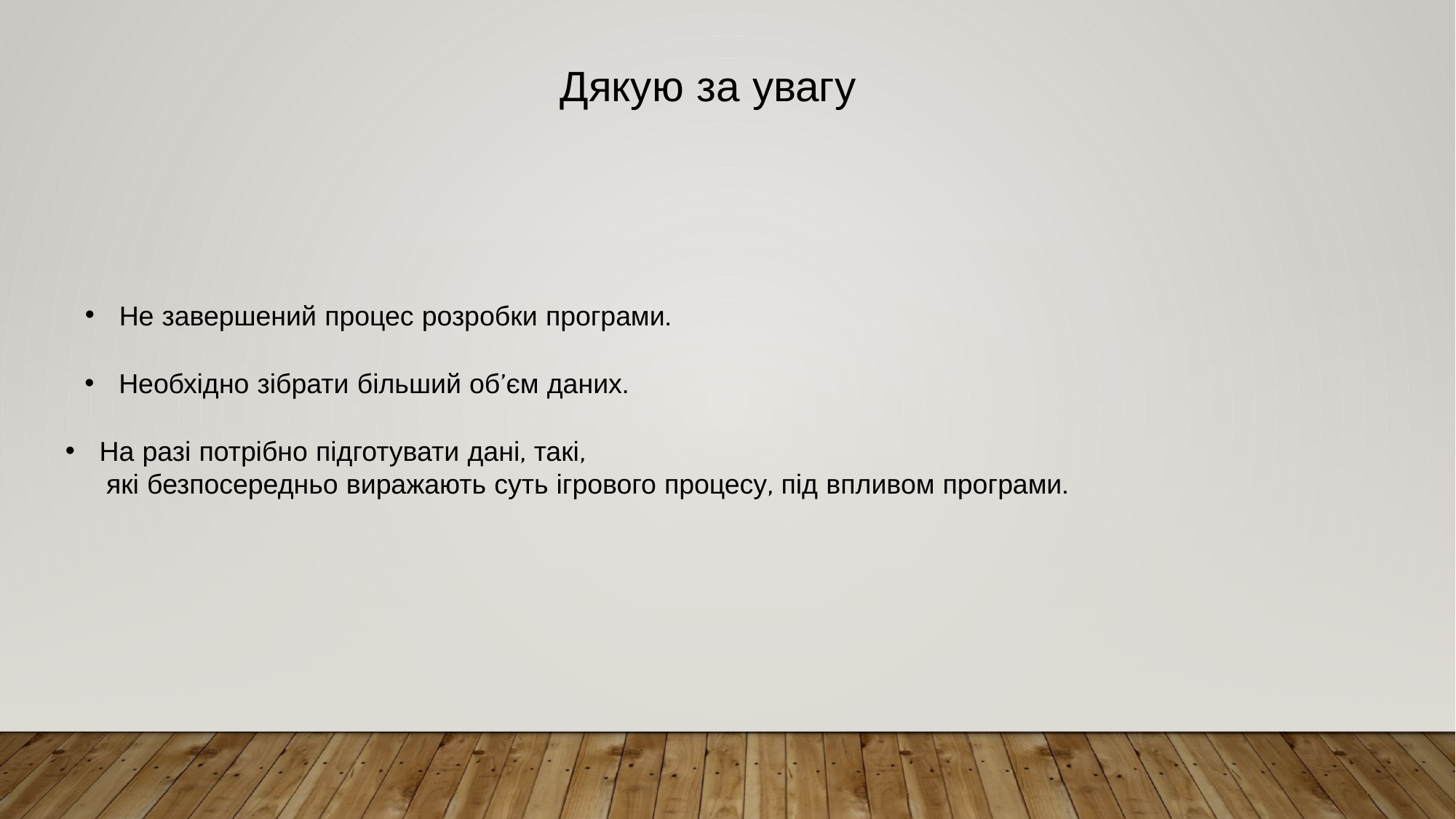

Дякую за увагу
Не завершений процес розробки програми.
Необхідно зібрати більший об’єм даних.
На разі потрібно підготувати дані, такі,
     які безпосередньо виражають суть ігрового процесу, під впливом програми.